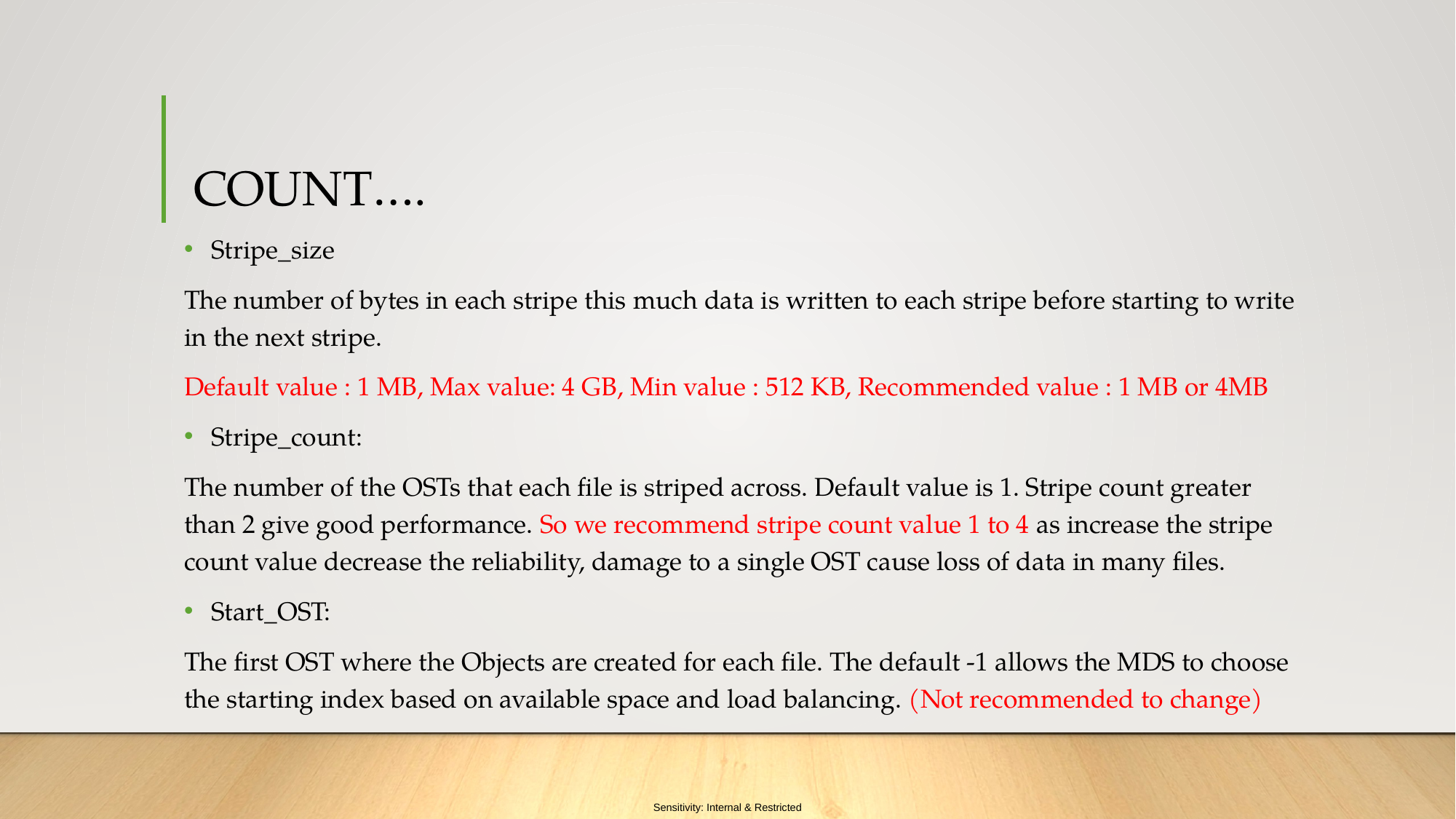

# COUNT….
Stripe_size
The number of bytes in each stripe this much data is written to each stripe before starting to write in the next stripe.
Default value : 1 MB, Max value: 4 GB, Min value : 512 KB, Recommended value : 1 MB or 4MB
Stripe_count:
The number of the OSTs that each file is striped across. Default value is 1. Stripe count greater than 2 give good performance. So we recommend stripe count value 1 to 4 as increase the stripe count value decrease the reliability, damage to a single OST cause loss of data in many files.
Start_OST:
The first OST where the Objects are created for each file. The default -1 allows the MDS to choose the starting index based on available space and load balancing. (Not recommended to change)